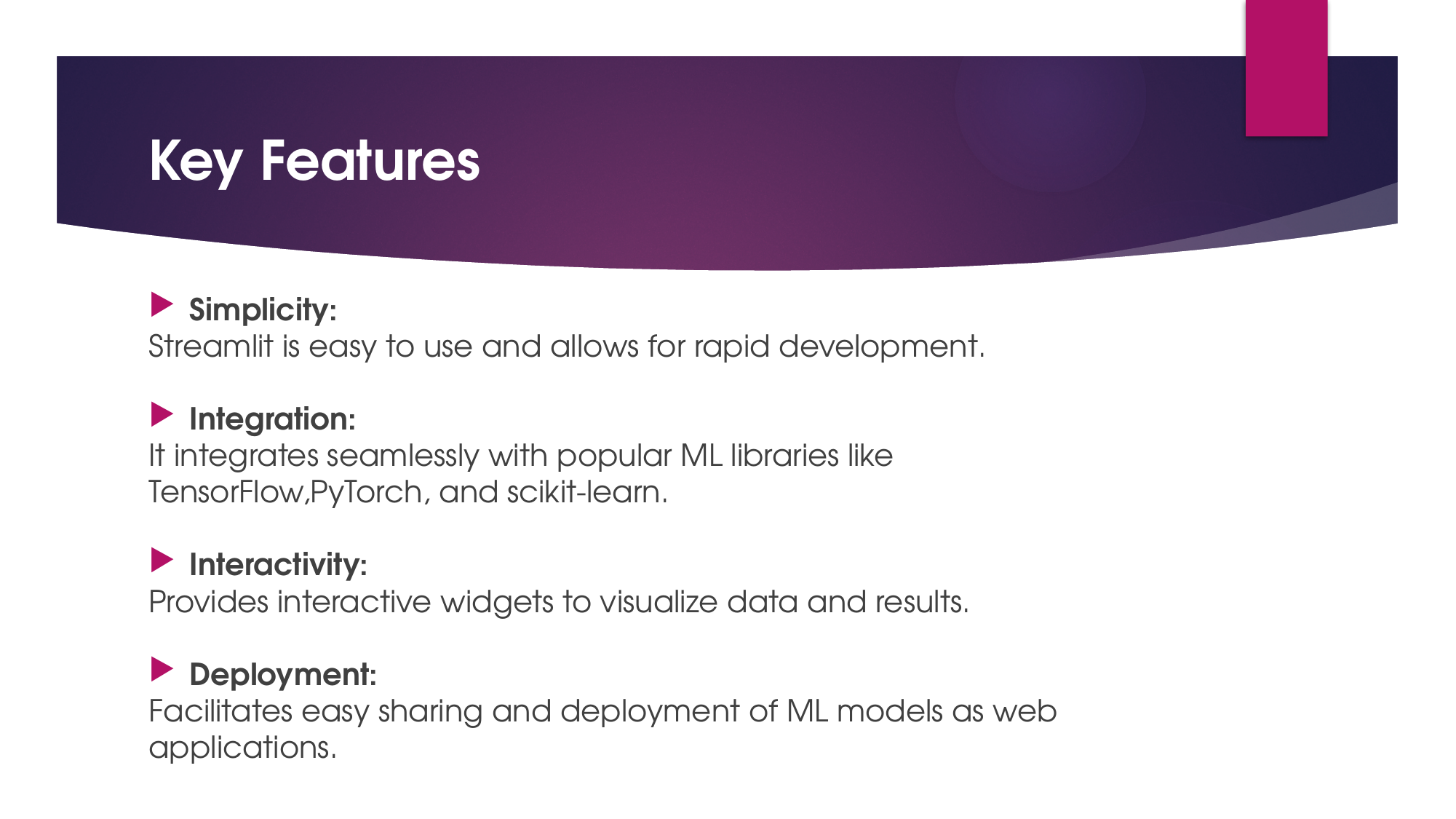

# Key Features
Simplicity:
Streamlit is easy to use and allows for rapid development.

Integration:
It integrates seamlessly with popular ML libraries like TensorFlow,PyTorch, and scikit-learn.

Interactivity:
Provides interactive widgets to visualize data and results.

Deployment:
Facilitates easy sharing and deployment of ML models as web applications.